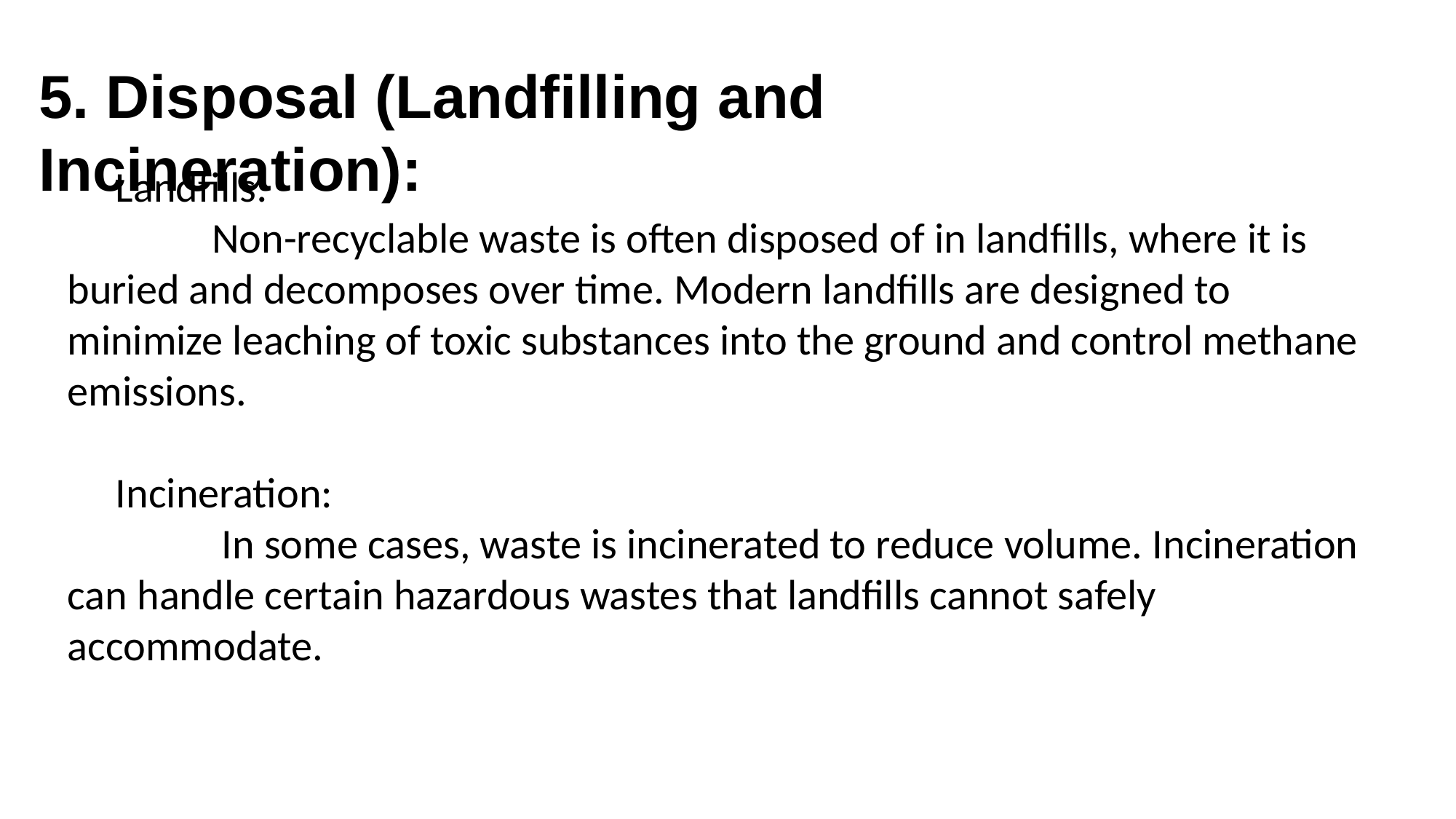

5. Disposal (Landfilling and Incineration):

     Landfills:
               Non-recyclable waste is often disposed of in landfills, where it is buried and decomposes over time. Modern landfills are designed to minimize leaching of toxic substances into the ground and control methane emissions.

     Incineration:
                In some cases, waste is incinerated to reduce volume. Incineration can handle certain hazardous wastes that landfills cannot safely accommodate.